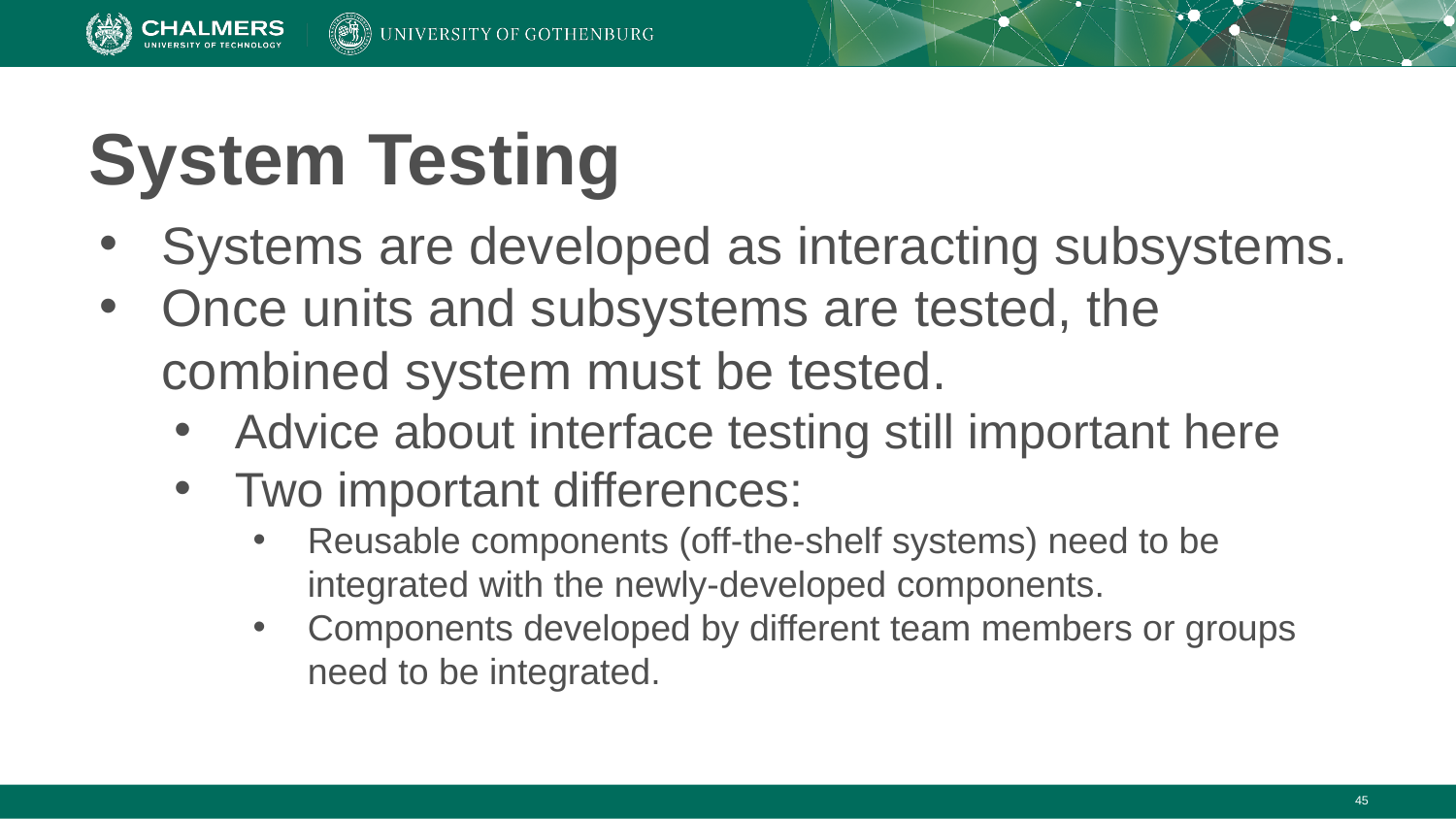

# System Testing
Systems are developed as interacting subsystems.
Once units and subsystems are tested, the combined system must be tested.
Advice about interface testing still important here
Two important differences:
Reusable components (off-the-shelf systems) need to be integrated with the newly-developed components.
Components developed by different team members or groups need to be integrated.

45